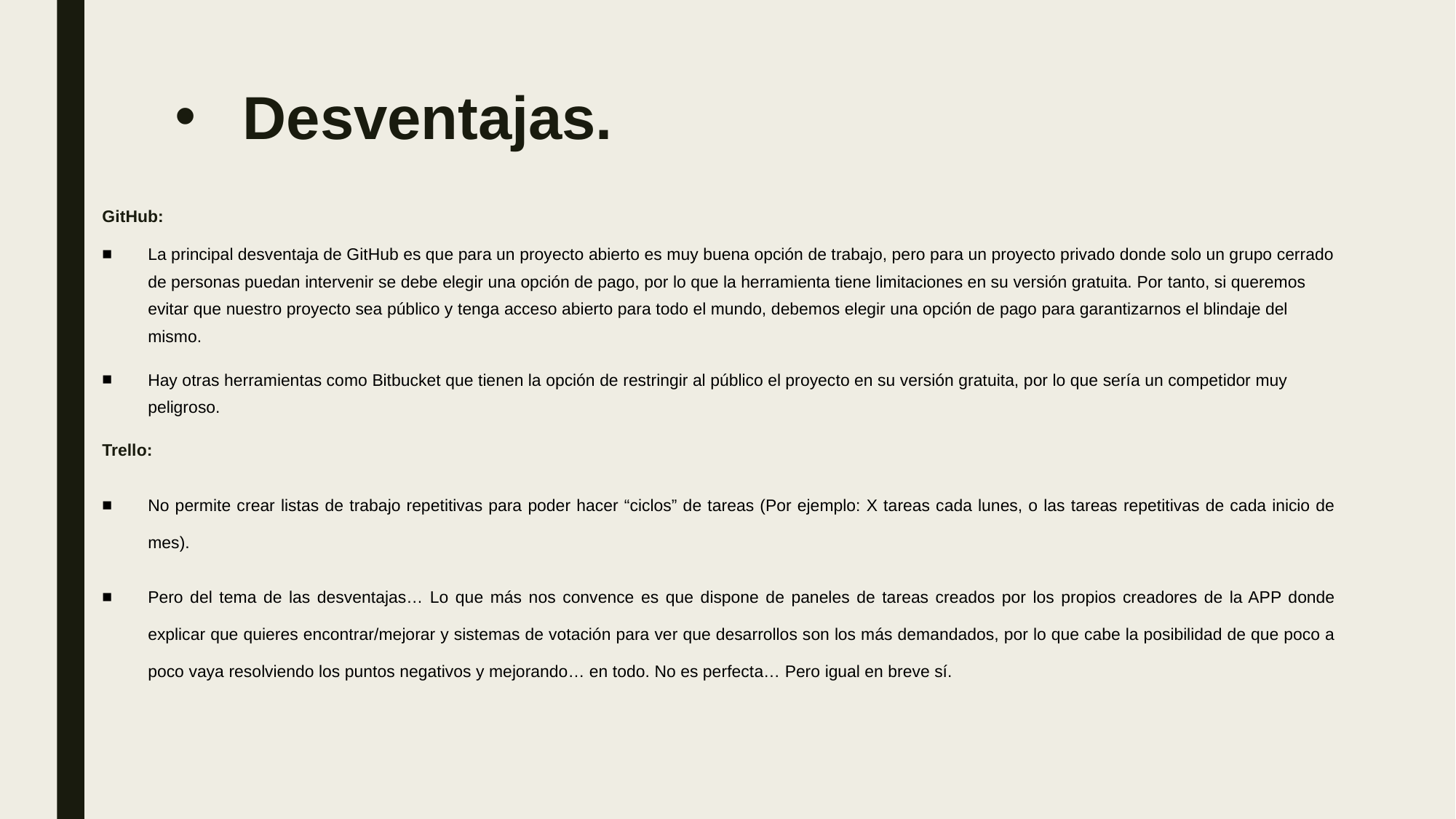

# Desventajas.
GitHub:
La principal desventaja de GitHub es que para un proyecto abierto es muy buena opción de trabajo, pero para un proyecto privado donde solo un grupo cerrado de personas puedan intervenir se debe elegir una opción de pago, por lo que la herramienta tiene limitaciones en su versión gratuita. Por tanto, si queremos evitar que nuestro proyecto sea público y tenga acceso abierto para todo el mundo, debemos elegir una opción de pago para garantizarnos el blindaje del mismo.
Hay otras herramientas como Bitbucket que tienen la opción de restringir al público el proyecto en su versión gratuita, por lo que sería un competidor muy peligroso.
Trello:
No permite crear listas de trabajo repetitivas para poder hacer “ciclos” de tareas (Por ejemplo: X tareas cada lunes, o las tareas repetitivas de cada inicio de mes).
Pero del tema de las desventajas… Lo que más nos convence es que dispone de paneles de tareas creados por los propios creadores de la APP donde explicar que quieres encontrar/mejorar y sistemas de votación para ver que desarrollos son los más demandados, por lo que cabe la posibilidad de que poco a poco vaya resolviendo los puntos negativos y mejorando… en todo. No es perfecta… Pero igual en breve sí.